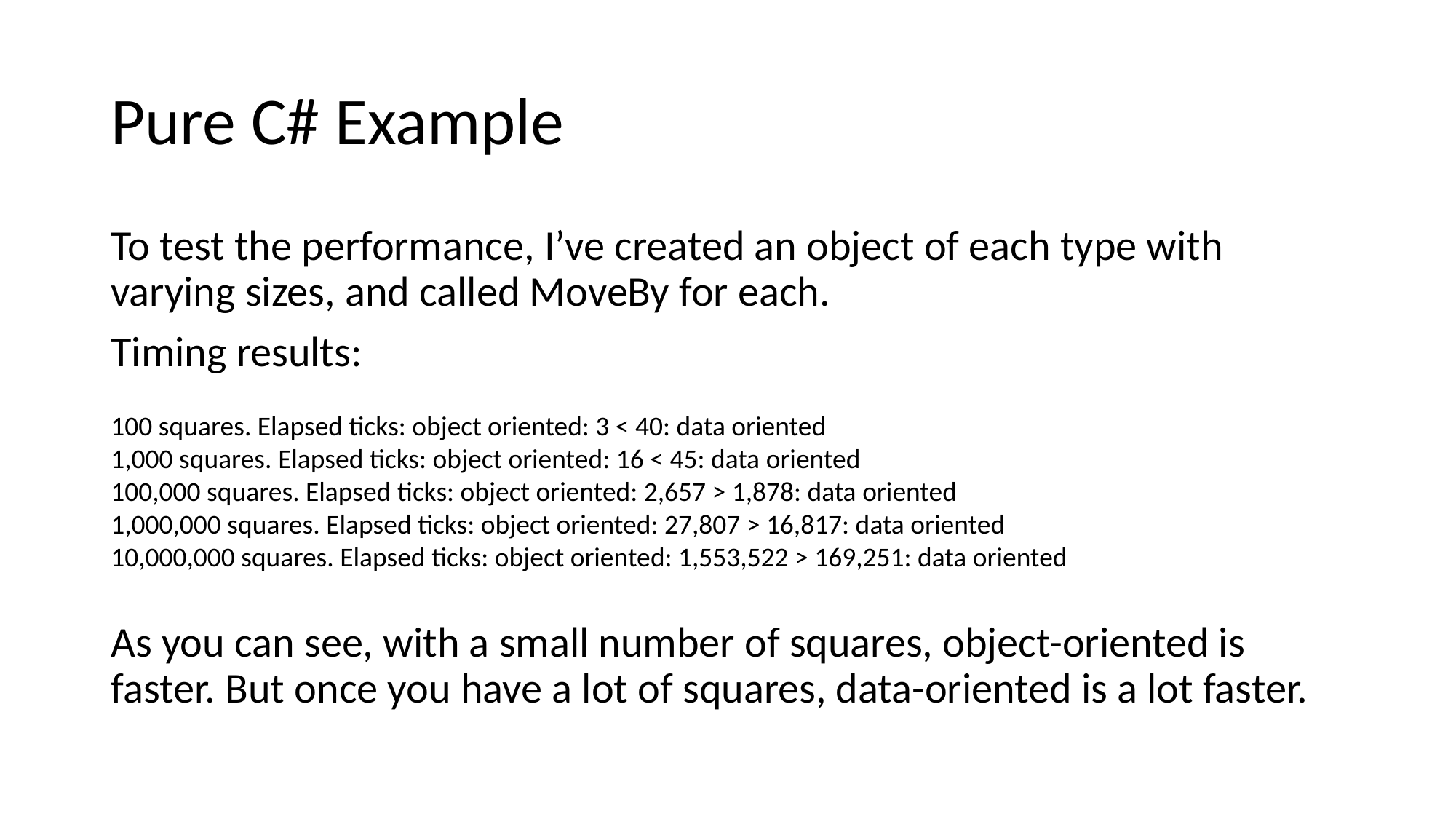

# Pure C# Example
To test the performance, I’ve created an object of each type with varying sizes, and called MoveBy for each.
Timing results:

100 squares. Elapsed ticks: object oriented: 3 < 40: data oriented
1,000 squares. Elapsed ticks: object oriented: 16 < 45: data oriented
100,000 squares. Elapsed ticks: object oriented: 2,657 > 1,878: data oriented
1,000,000 squares. Elapsed ticks: object oriented: 27,807 > 16,817: data oriented
10,000,000 squares. Elapsed ticks: object oriented: 1,553,522 > 169,251: data oriented

As you can see, with a small number of squares, object-oriented is faster. But once you have a lot of squares, data-oriented is a lot faster.